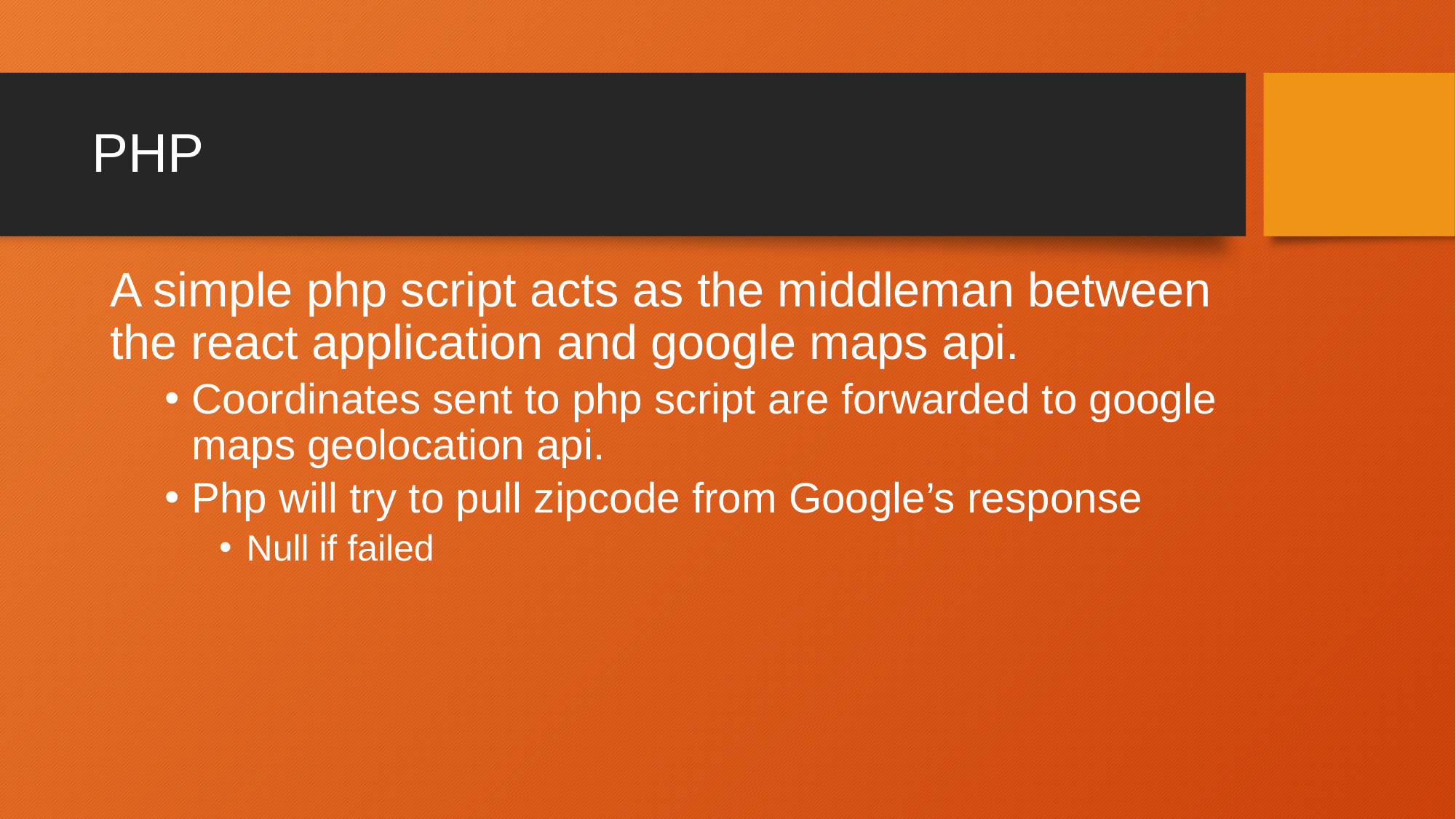

# PHP
A simple php script acts as the middleman between the react application and google maps api.
Coordinates sent to php script are forwarded to google maps geolocation api.
Php will try to pull zipcode from Google’s response
Null if failed